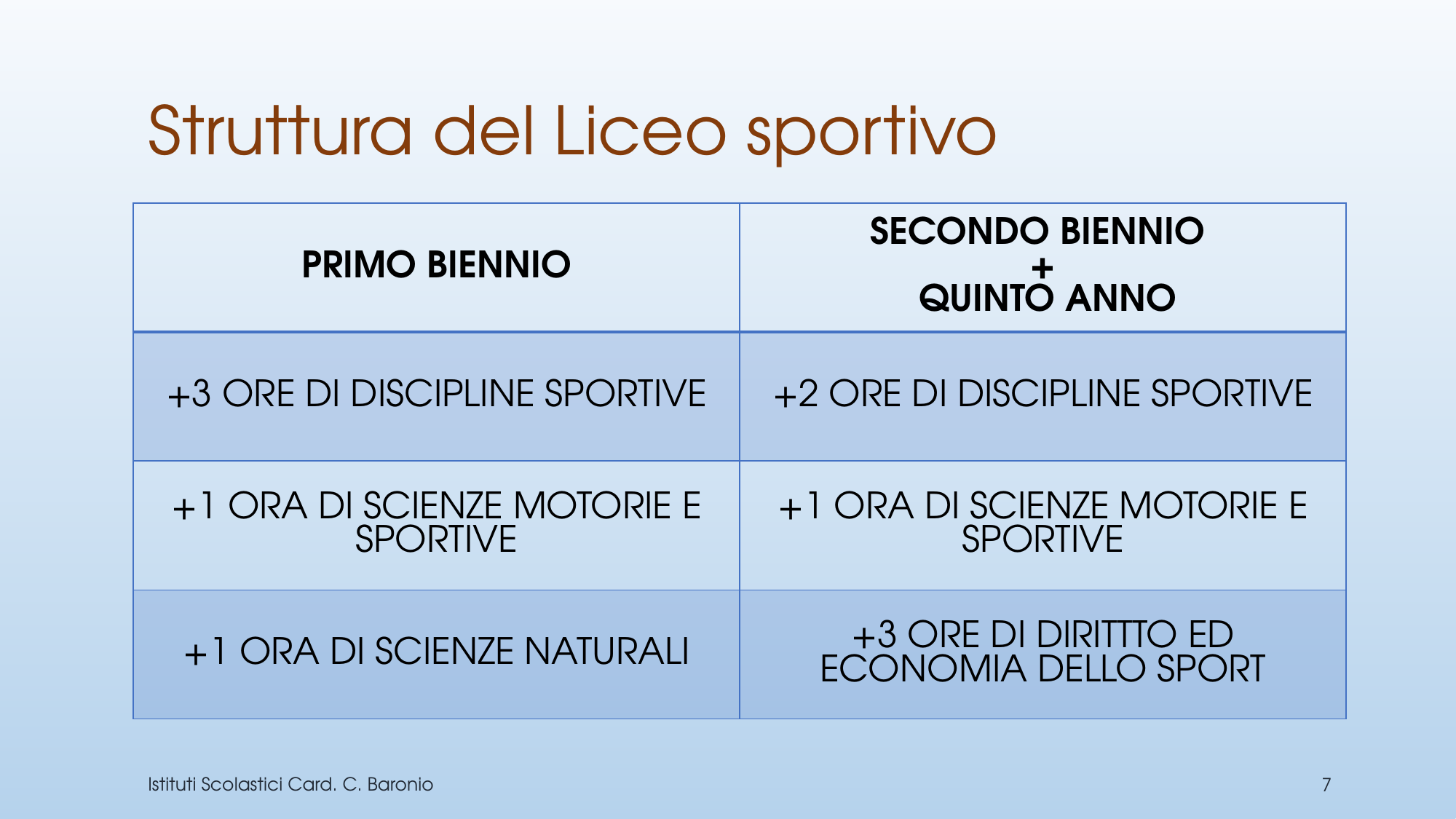

# Struttura del Liceo sportivo
| PRIMO BIENNIO | SECONDO BIENNIO + QUINTO ANNO |
| --- | --- |
| +3 ORE DI DISCIPLINE SPORTIVE | +2 ORE DI DISCIPLINE SPORTIVE |
| +1 ORA DI SCIENZE MOTORIE E SPORTIVE | +1 ORA DI SCIENZE MOTORIE E SPORTIVE |
| +1 ORA DI SCIENZE NATURALI | +3 ORE DI DIRITTTO ED ECONOMIA DELLO SPORT |
Istituti Scolastici Card. C. Baronio
7